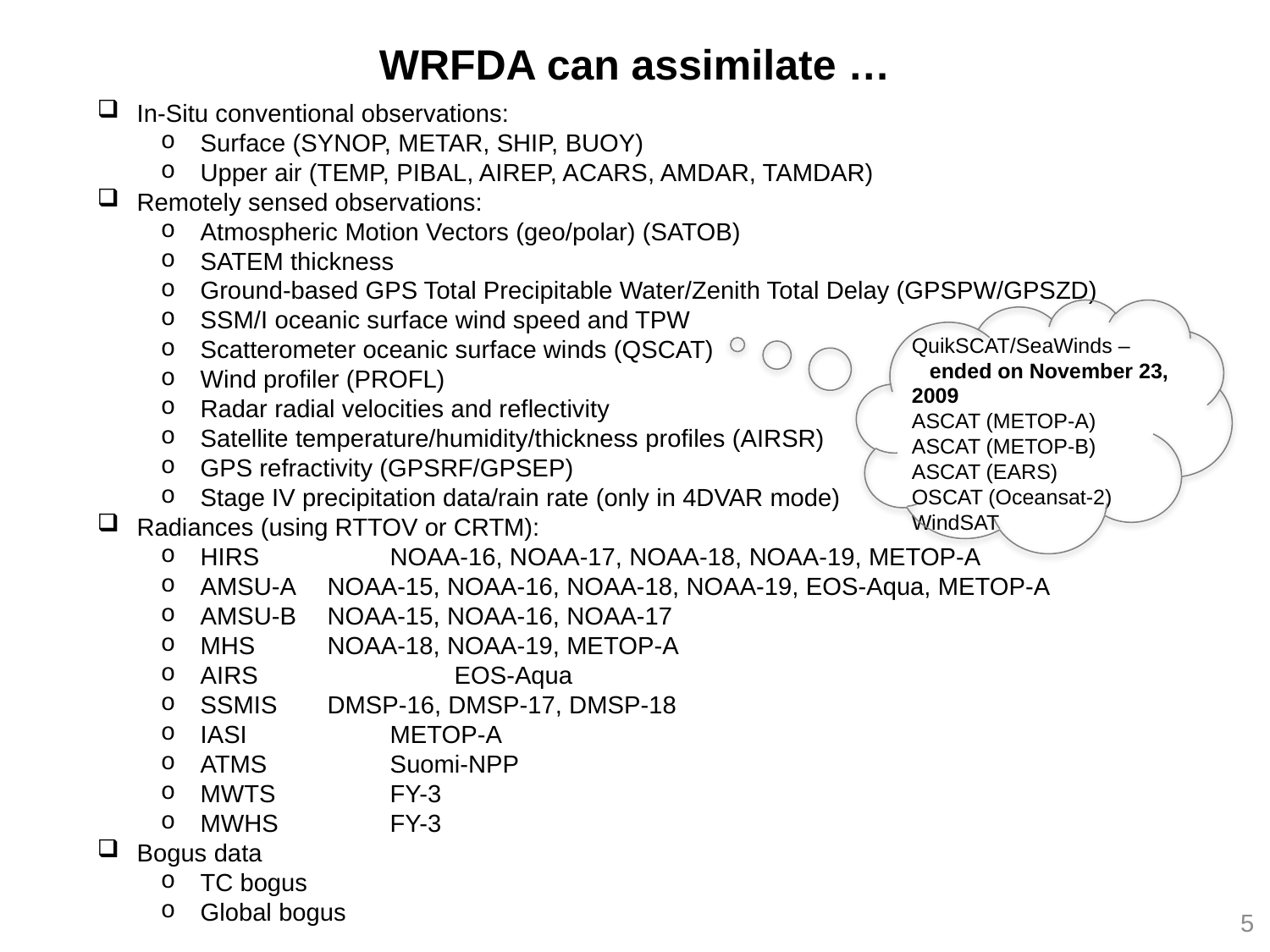

WRFDA can assimilate …
In-Situ conventional observations:
Surface (SYNOP, METAR, SHIP, BUOY)
Upper air (TEMP, PIBAL, AIREP, ACARS, AMDAR, TAMDAR)
Remotely sensed observations:
Atmospheric Motion Vectors (geo/polar) (SATOB)
SATEM thickness
Ground-based GPS Total Precipitable Water/Zenith Total Delay (GPSPW/GPSZD)
SSM/I oceanic surface wind speed and TPW
Scatterometer oceanic surface winds (QSCAT)
Wind profiler (PROFL)
Radar radial velocities and reflectivity
Satellite temperature/humidity/thickness profiles (AIRSR)
GPS refractivity (GPSRF/GPSEP)
Stage IV precipitation data/rain rate (only in 4DVAR mode)
Radiances (using RTTOV or CRTM):
HIRS	         NOAA-16, NOAA-17, NOAA-18, NOAA-19, METOP-A
AMSU-A	NOAA-15, NOAA-16, NOAA-18, NOAA-19, EOS-Aqua, METOP-A
AMSU-B 	NOAA-15, NOAA-16, NOAA-17
MHS     	NOAA-18, NOAA-19, METOP-A
AIRS             	EOS-Aqua
SSMIS   	DMSP-16, DMSP-17, DMSP-18
IASI	         METOP-A
ATMS	         Suomi-NPP
MWTS	         FY-3
MWHS	         FY-3
Bogus data
TC bogus
Global bogus

QuikSCAT/SeaWinds –
   ended on November 23, 2009
ASCAT (METOP-A)
ASCAT (METOP-B)
ASCAT (EARS)
OSCAT (Oceansat-2)
WindSAT
5